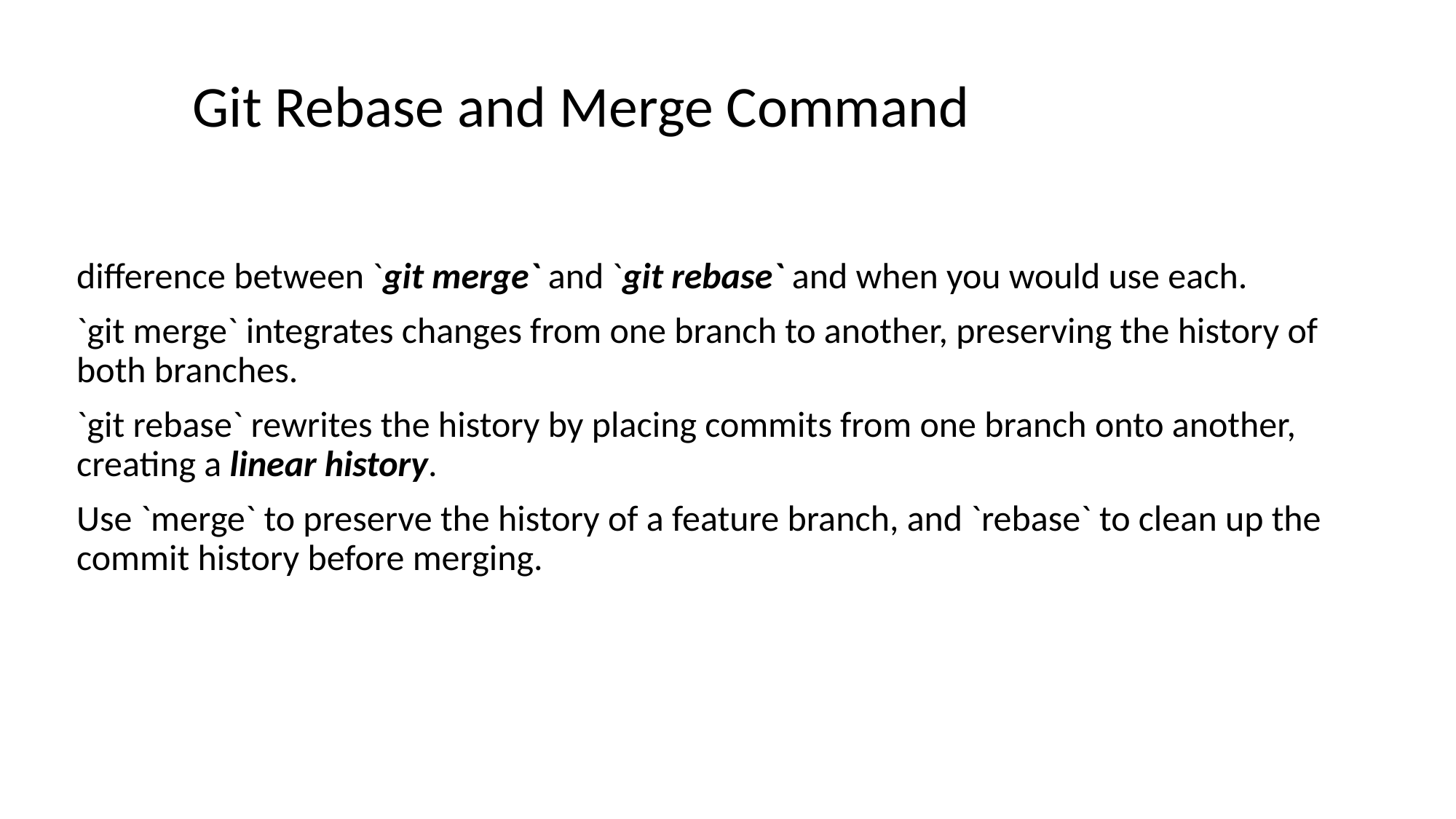

# Git Rebase and Merge Command

difference between `git merge` and `git rebase` and when you would use each.
`git merge` integrates changes from one branch to another, preserving the history of both branches.
`git rebase` rewrites the history by placing commits from one branch onto another, creating a linear history.
Use `merge` to preserve the history of a feature branch, and `rebase` to clean up the commit history before merging.